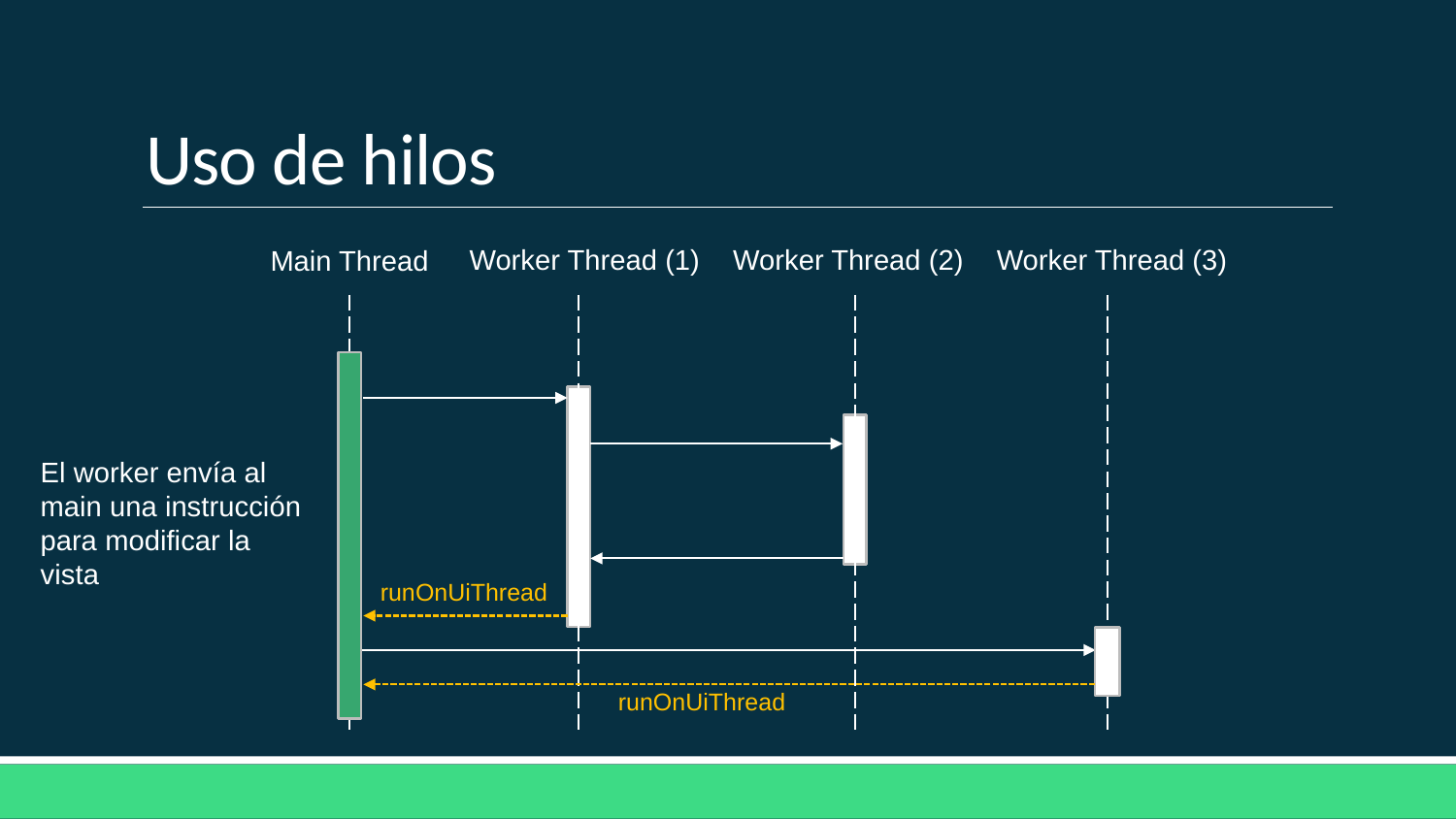

# Uso de hilos
Worker Thread (3)
Worker Thread (1)
Worker Thread (2)
Main Thread

El worker envía al main una instrucción para modificar la vista
runOnUiThread

runOnUiThread